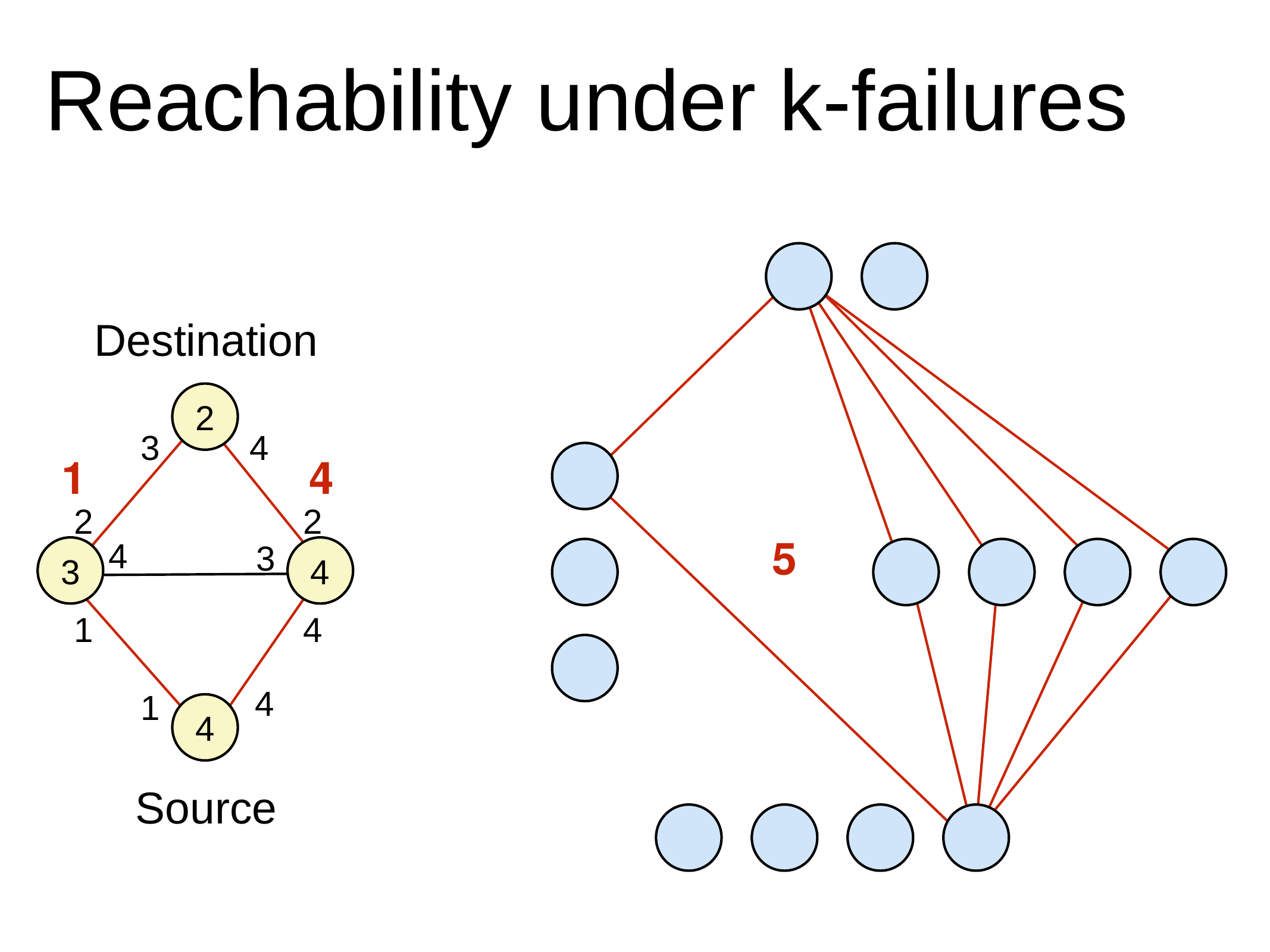

# Reachability under k-failures

Destination

2

3
4
2
2
4
3

3

4

1
4
4
1

4

1
4

5

Source